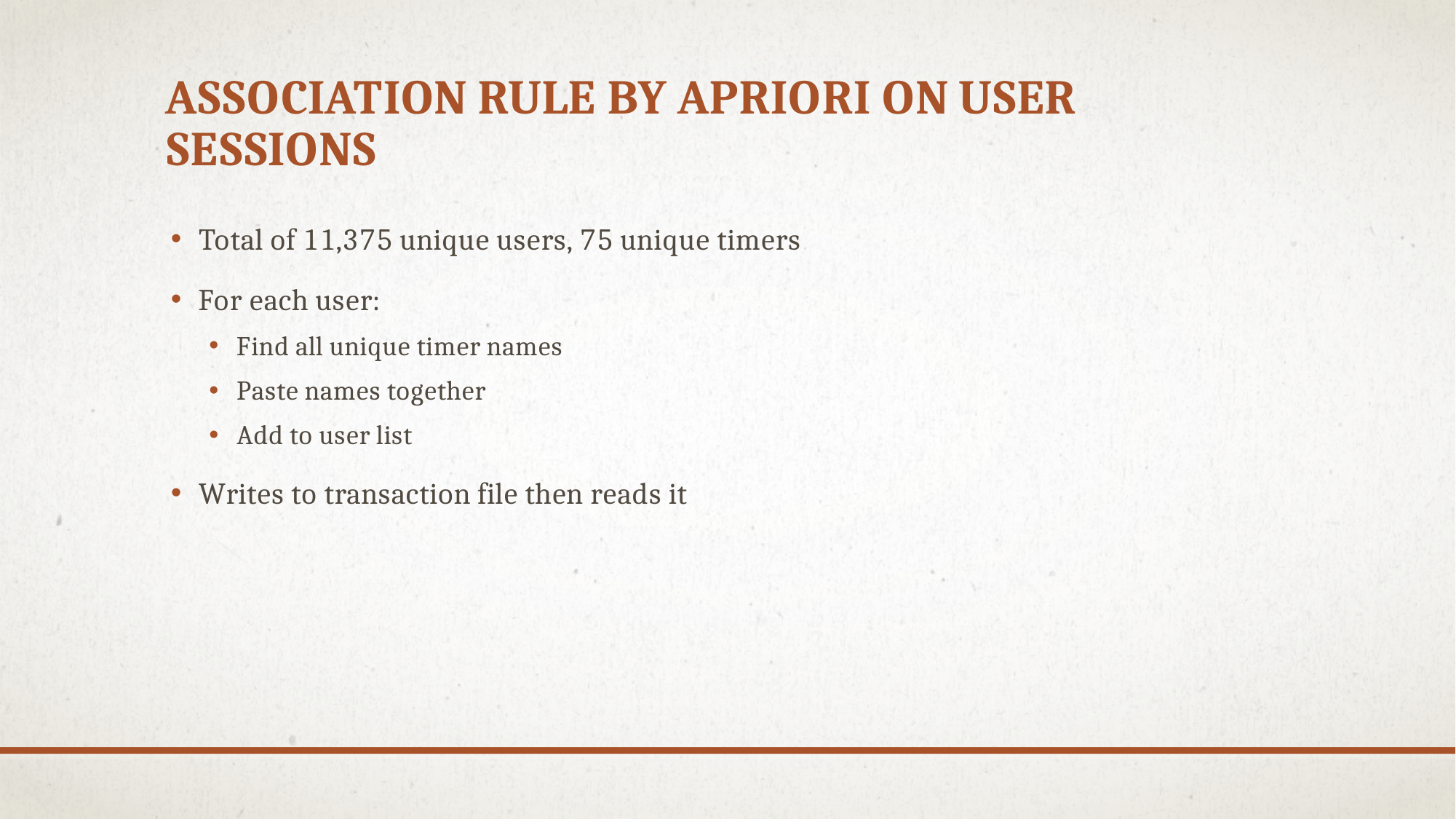

# Association rule by Apriori on User sessions
Total of 11,375 unique users, 75 unique timers
For each user:
Find all unique timer names
Paste names together
Add to user list
Writes to transaction file then reads it